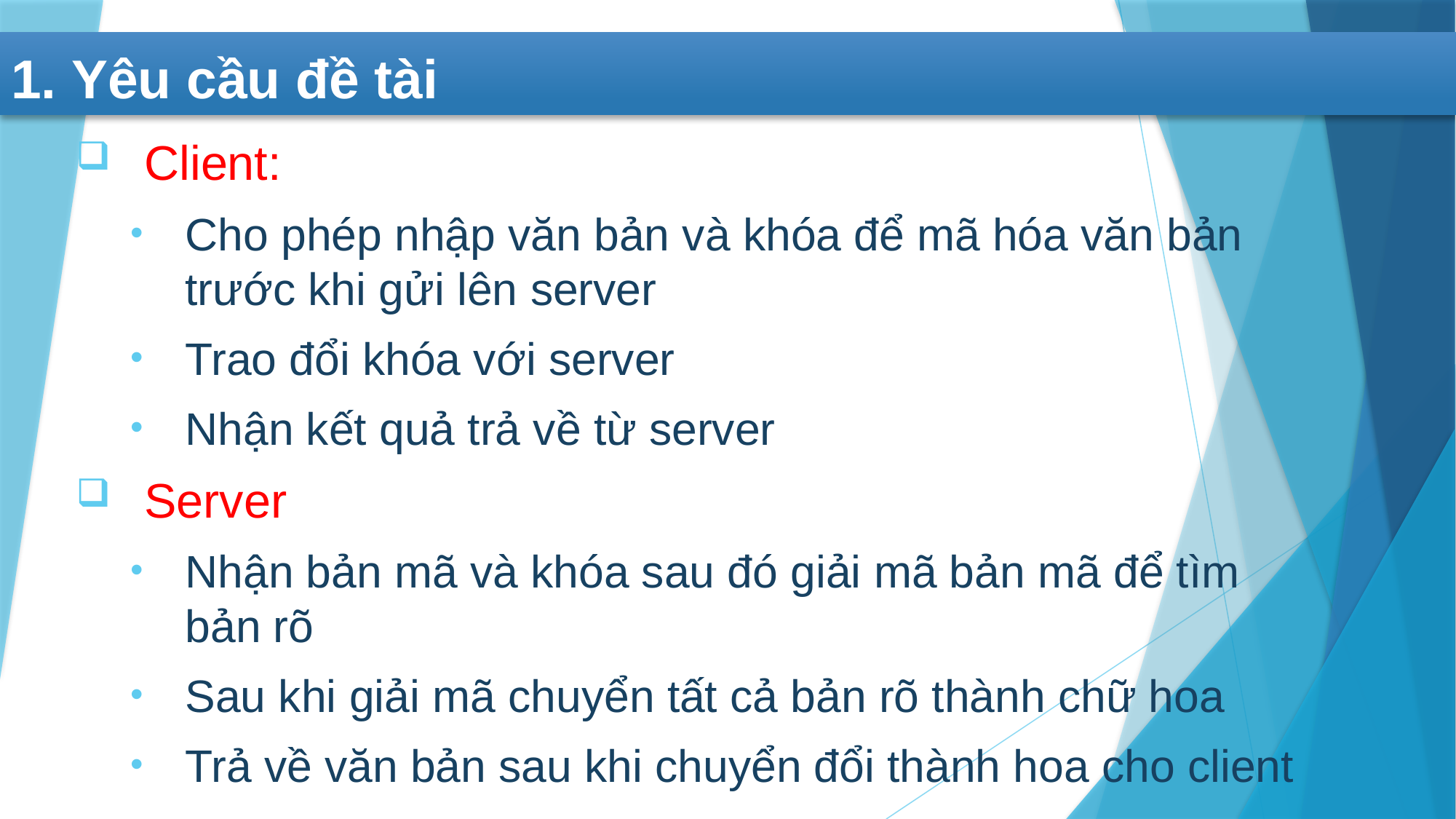

# 1. Yêu cầu đề tài
Client:
Cho phép nhập văn bản và khóa để mã hóa văn bản trước khi gửi lên server
Trao đổi khóa với server
Nhận kết quả trả về từ server
Server
Nhận bản mã và khóa sau đó giải mã bản mã để tìm bản rõ
Sau khi giải mã chuyển tất cả bản rõ thành chữ hoa
Trả về văn bản sau khi chuyển đổi thành hoa cho client